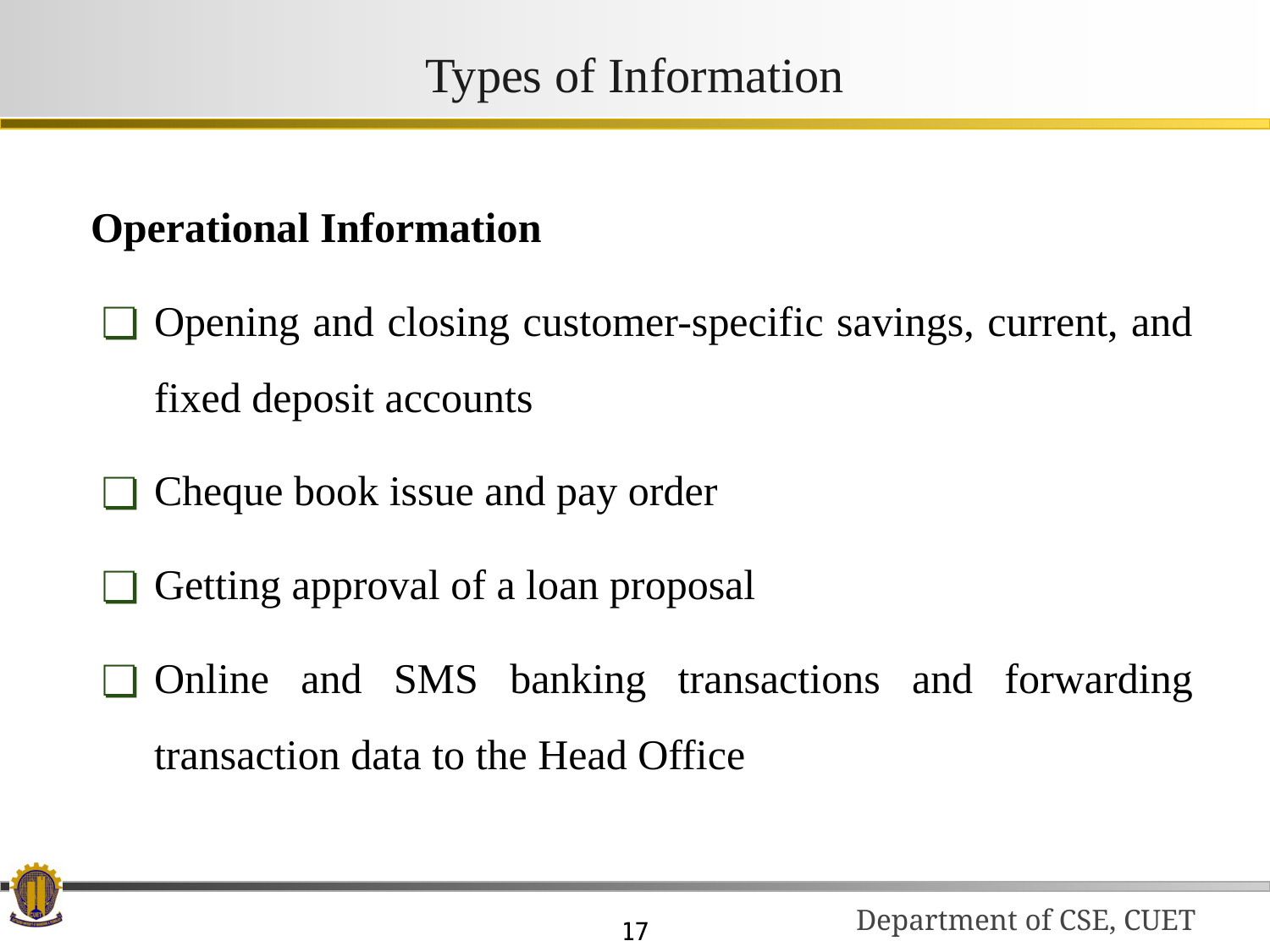

# Types of Information
Operational Information
Opening and closing customer-specific savings, current, and fixed deposit accounts
Cheque book issue and pay order
Getting approval of a loan proposal
Online and SMS banking transactions and forwarding transaction data to the Head Office